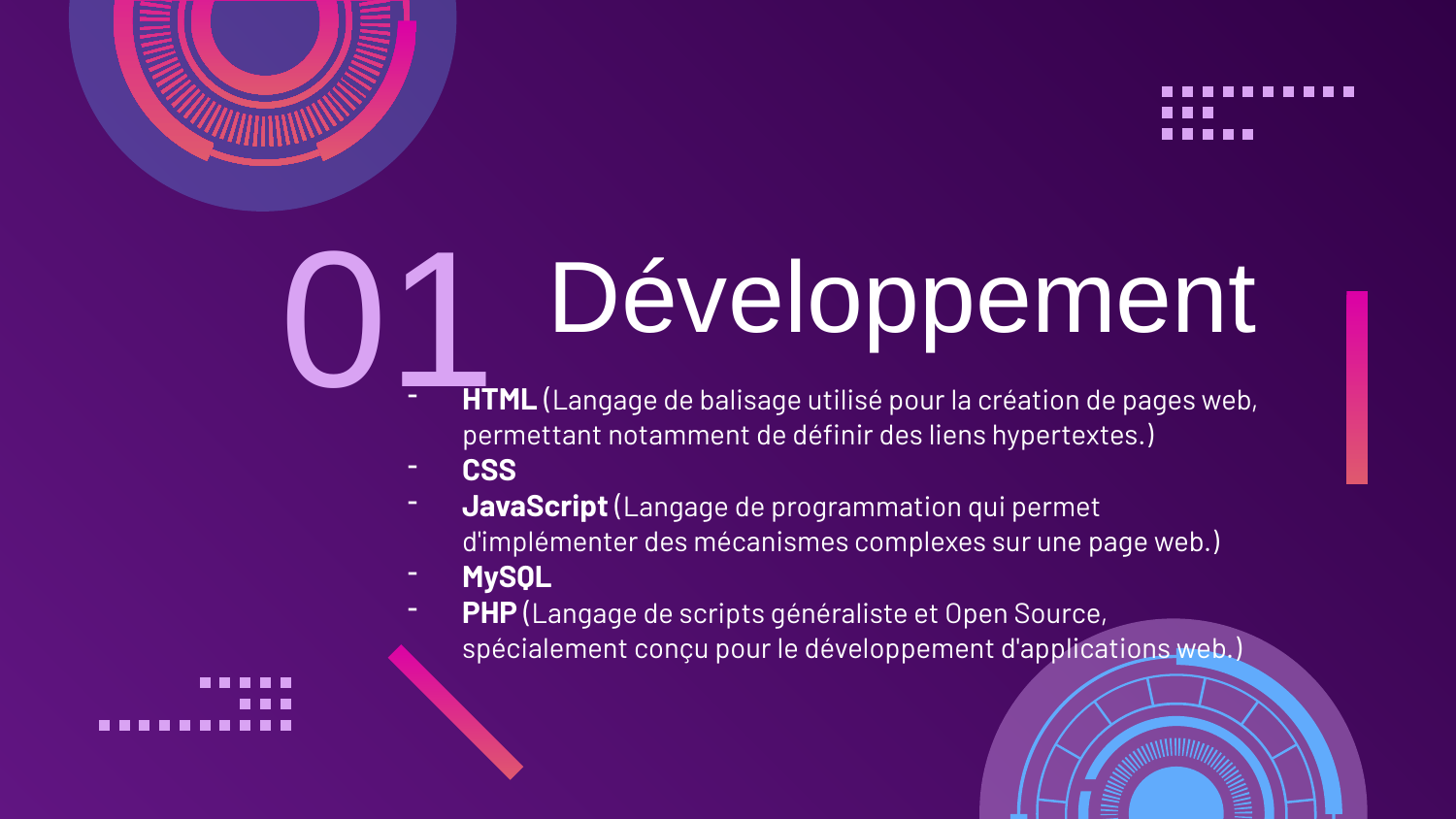

01
# Développement

HTML (Langage de balisage utilisé pour la création de pages web, permettant notamment de définir des liens hypertextes.)
CSS
JavaScript (Langage de programmation qui permet d'implémenter des mécanismes complexes sur une page web.)
MySQL
PHP (Langage de scripts généraliste et Open Source, spécialement conçu pour le développement d'applications web.)